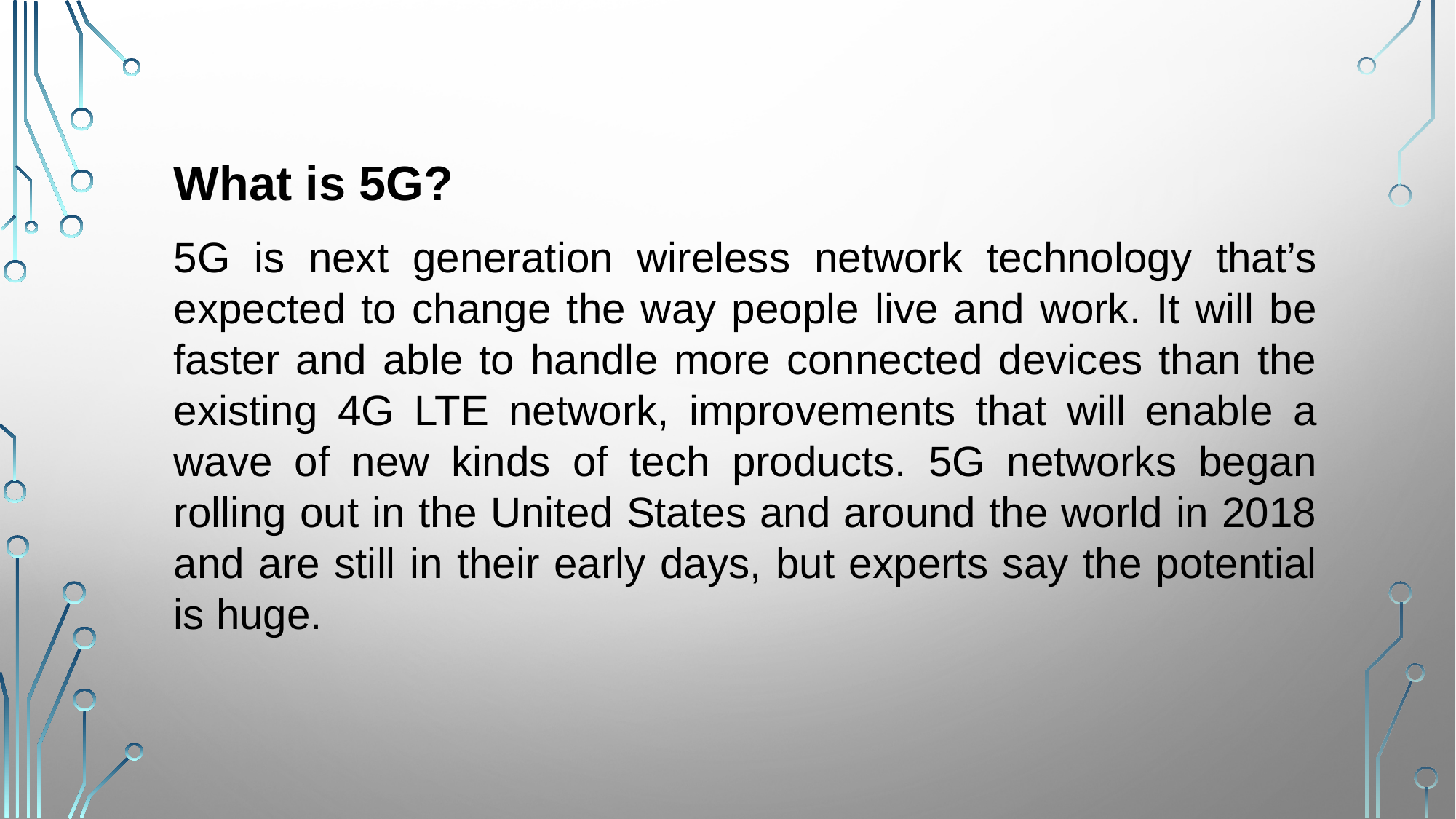

What is 5G?

5G is next generation wireless network technology that’s expected to change the way people live and work. It will be faster and able to handle more connected devices than the existing 4G LTE network, improvements that will enable a wave of new kinds of tech products. 5G networks began rolling out in the United States and around the world in 2018 and are still in their early days, but experts say the potential is huge.